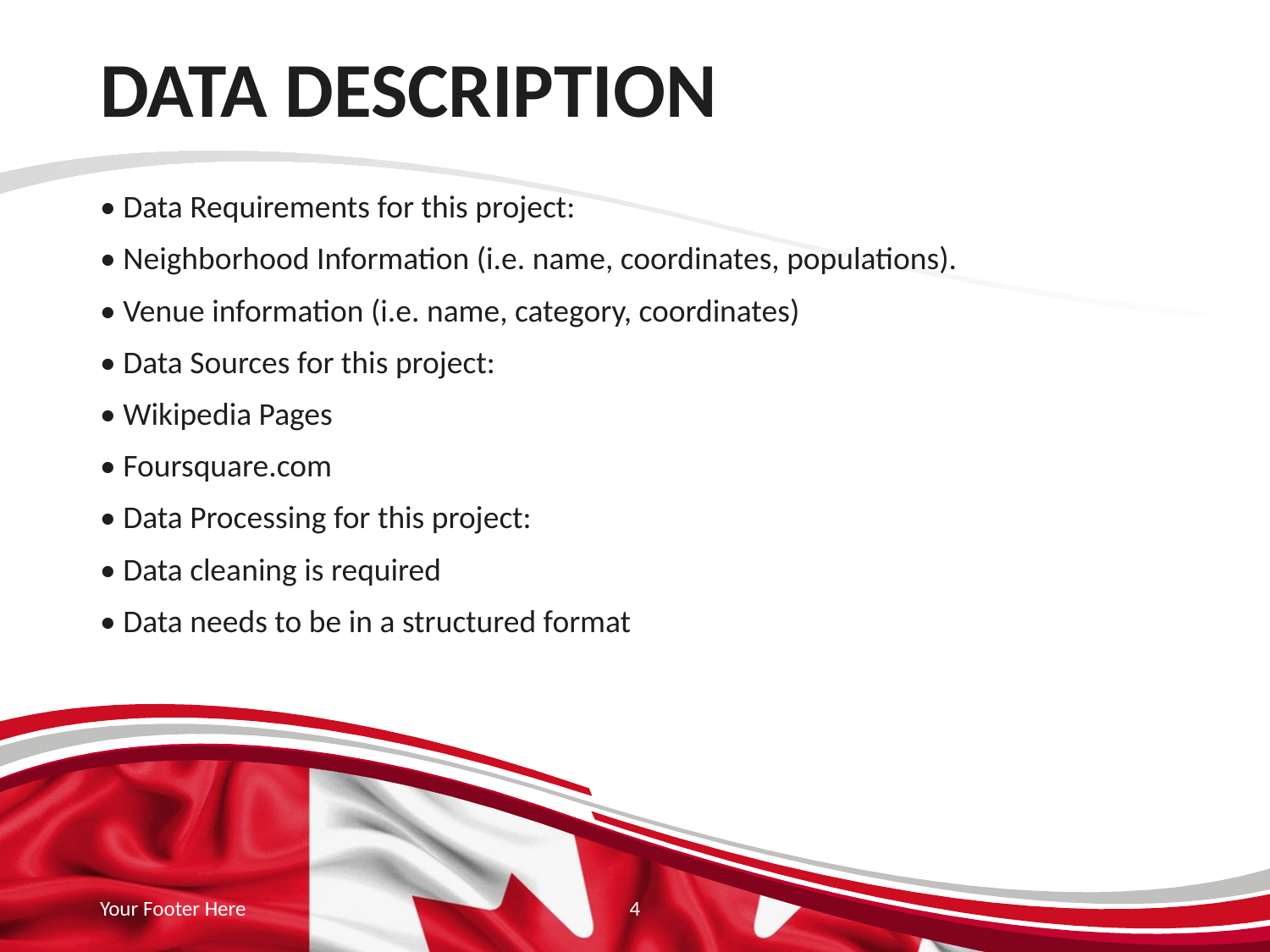

# DATA DESCRIPTION
• Data Requirements for this project:
• Neighborhood Information (i.e. name, coordinates, populations).
• Venue information (i.e. name, category, coordinates)
• Data Sources for this project:
• Wikipedia Pages
• Foursquare.com
• Data Processing for this project:
• Data cleaning is required
• Data needs to be in a structured format

Your Footer Here
4